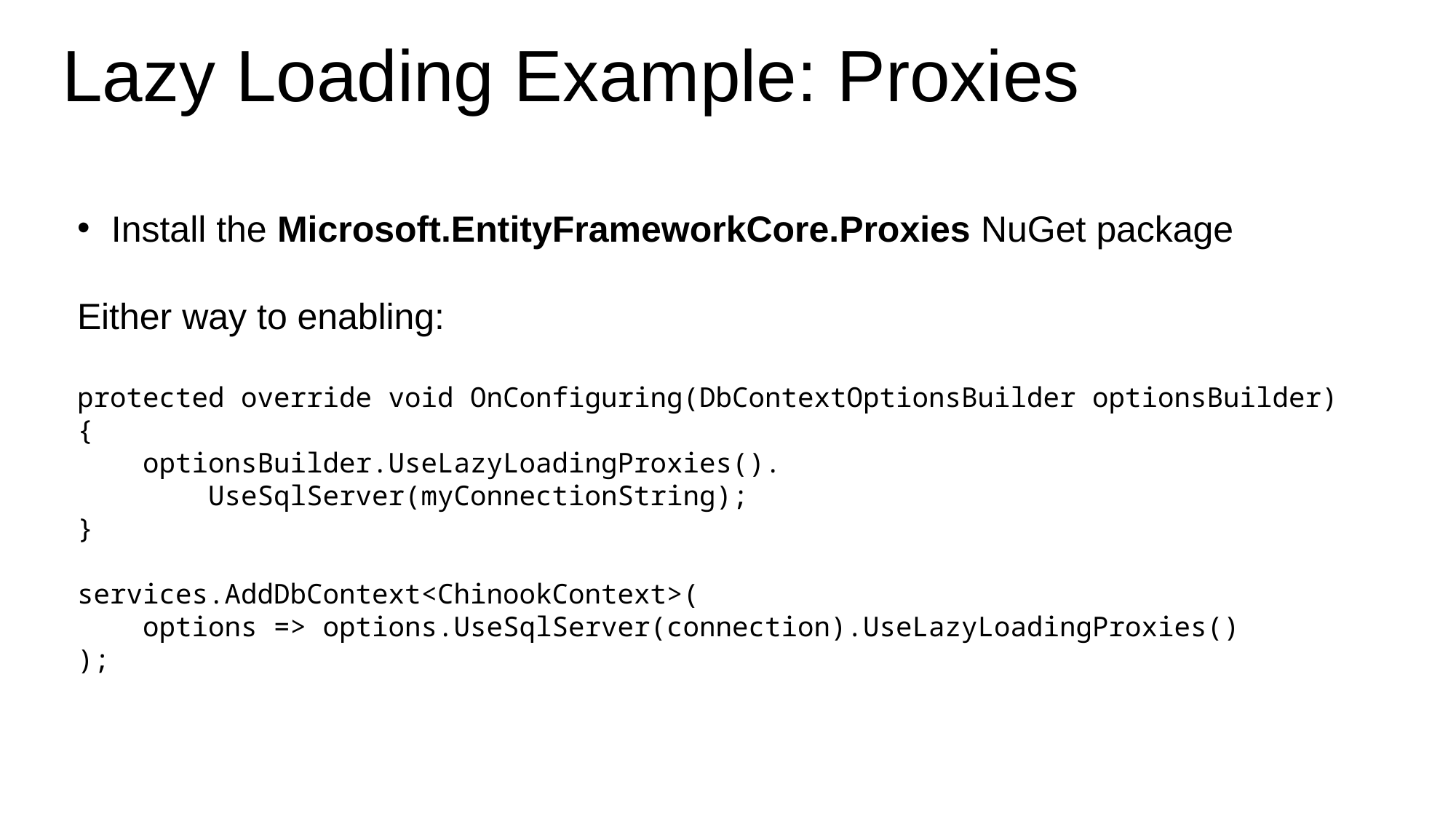

# Lazy Loading Example: Proxies
Install the Microsoft.EntityFrameworkCore.Proxies NuGet package

Either way to enabling:

protected override void OnConfiguring(DbContextOptionsBuilder optionsBuilder)
{
    optionsBuilder.UseLazyLoadingProxies().
        UseSqlServer(myConnectionString);
}

services.AddDbContext<ChinookContext>(
    options => options.UseSqlServer(connection).UseLazyLoadingProxies()
);